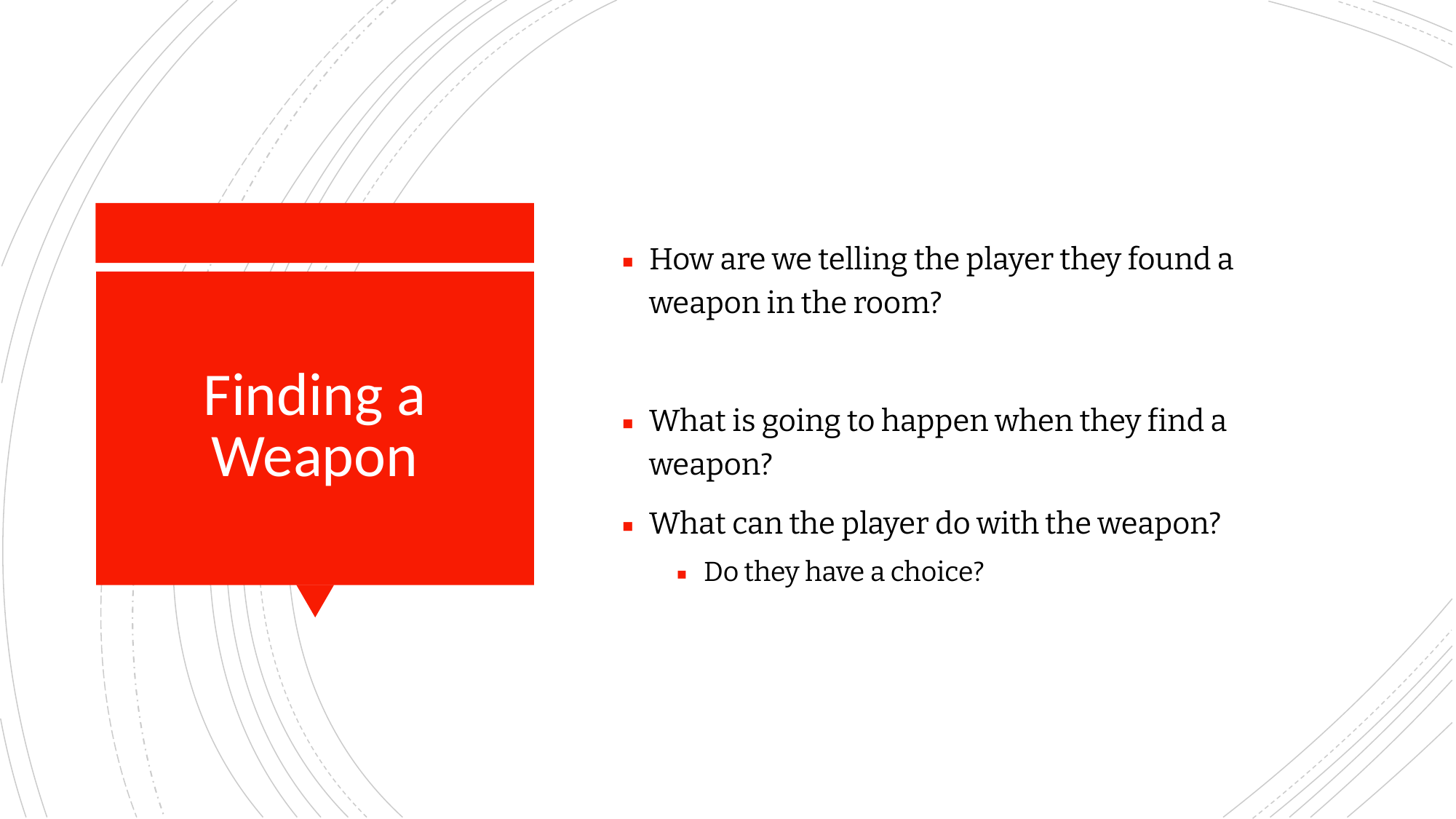

How are we telling the player they found a weapon in the room?

What is going to happen when they find a weapon?
What can the player do with the weapon?
Do they have a choice?
# Finding a Weapon